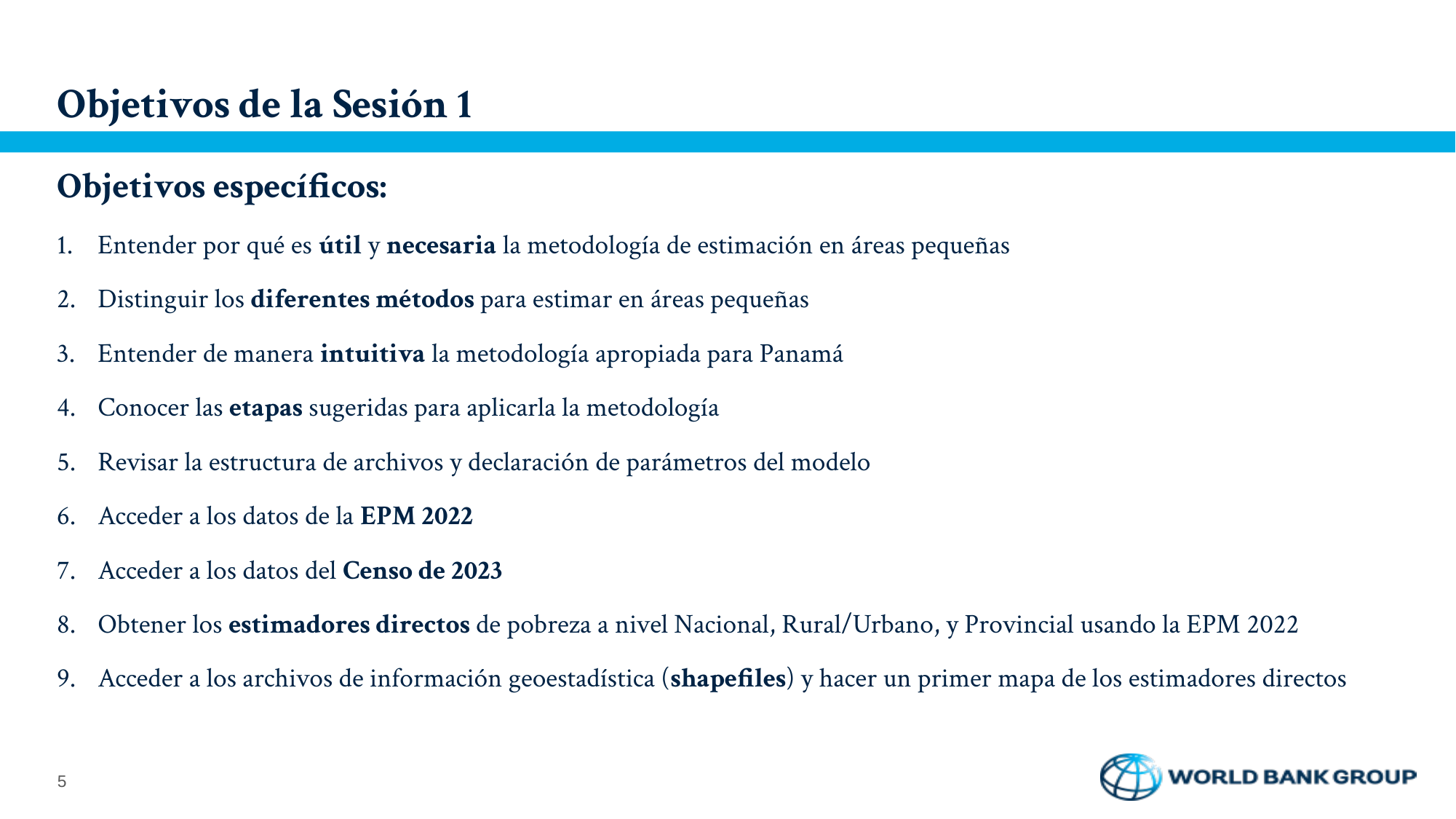

# Objetivos de la Sesión 1
Objetivos específicos:
Entender por qué es útil y necesaria la metodología de estimación en áreas pequeñas
Distinguir los diferentes métodos para estimar en áreas pequeñas
Entender de manera intuitiva la metodología apropiada para Panamá
Conocer las etapas sugeridas para aplicarla la metodología
Revisar la estructura de archivos y declaración de parámetros del modelo
Acceder a los datos de la EPM 2022
Acceder a los datos del Censo de 2023
Obtener los estimadores directos de pobreza a nivel Nacional, Rural/Urbano, y Provincial usando la EPM 2022
Acceder a los archivos de información geoestadística (shapefiles) y hacer un primer mapa de los estimadores directos

5